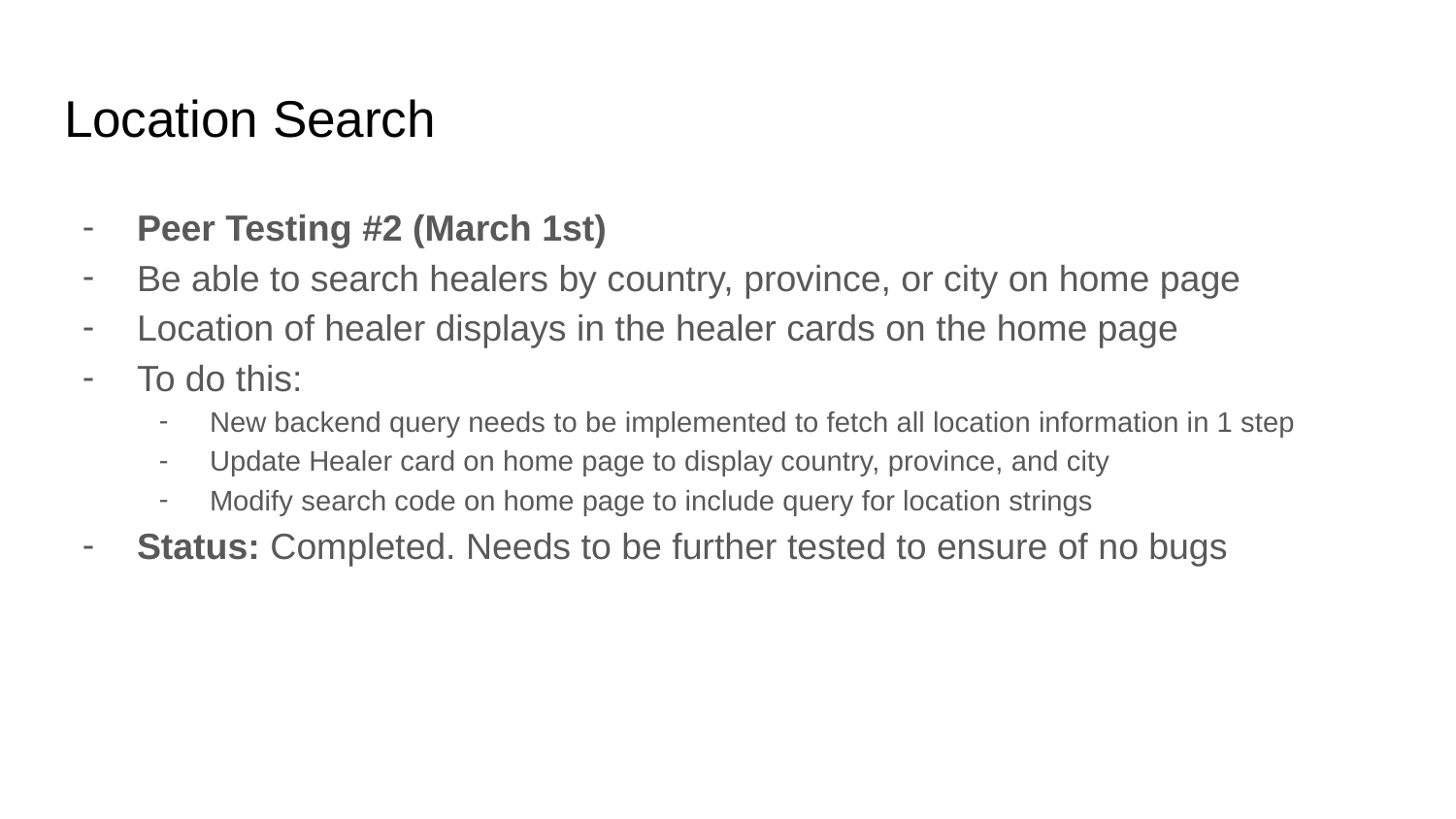

# Location Search
Peer Testing #2 (March 1st)
Be able to search healers by country, province, or city on home page
Location of healer displays in the healer cards on the home page
To do this:
New backend query needs to be implemented to fetch all location information in 1 step
Update Healer card on home page to display country, province, and city
Modify search code on home page to include query for location strings
Status: Completed. Needs to be further tested to ensure of no bugs